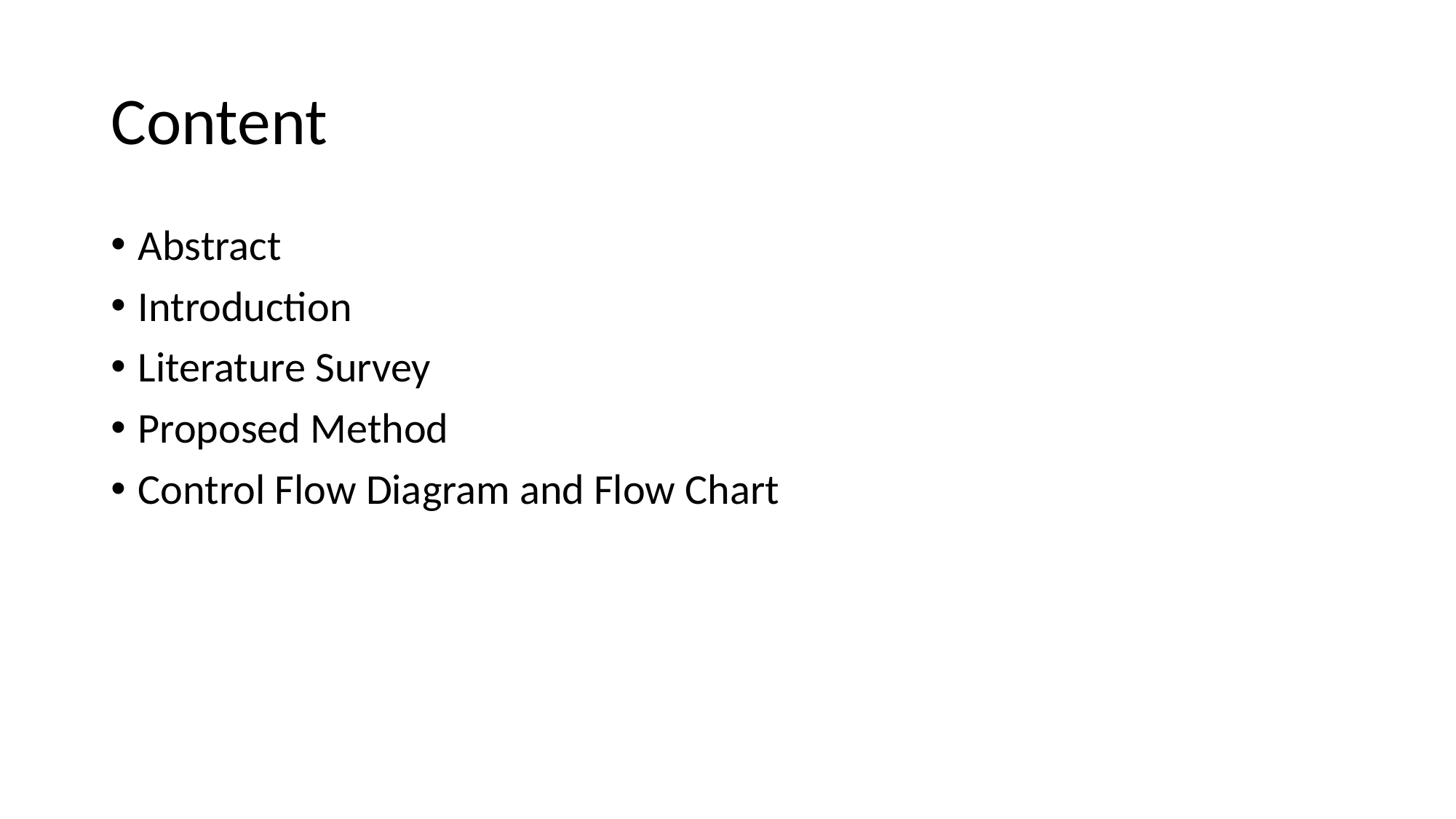

# Content
Abstract
Introduction
Literature Survey
Proposed Method
Control Flow Diagram and Flow Chart